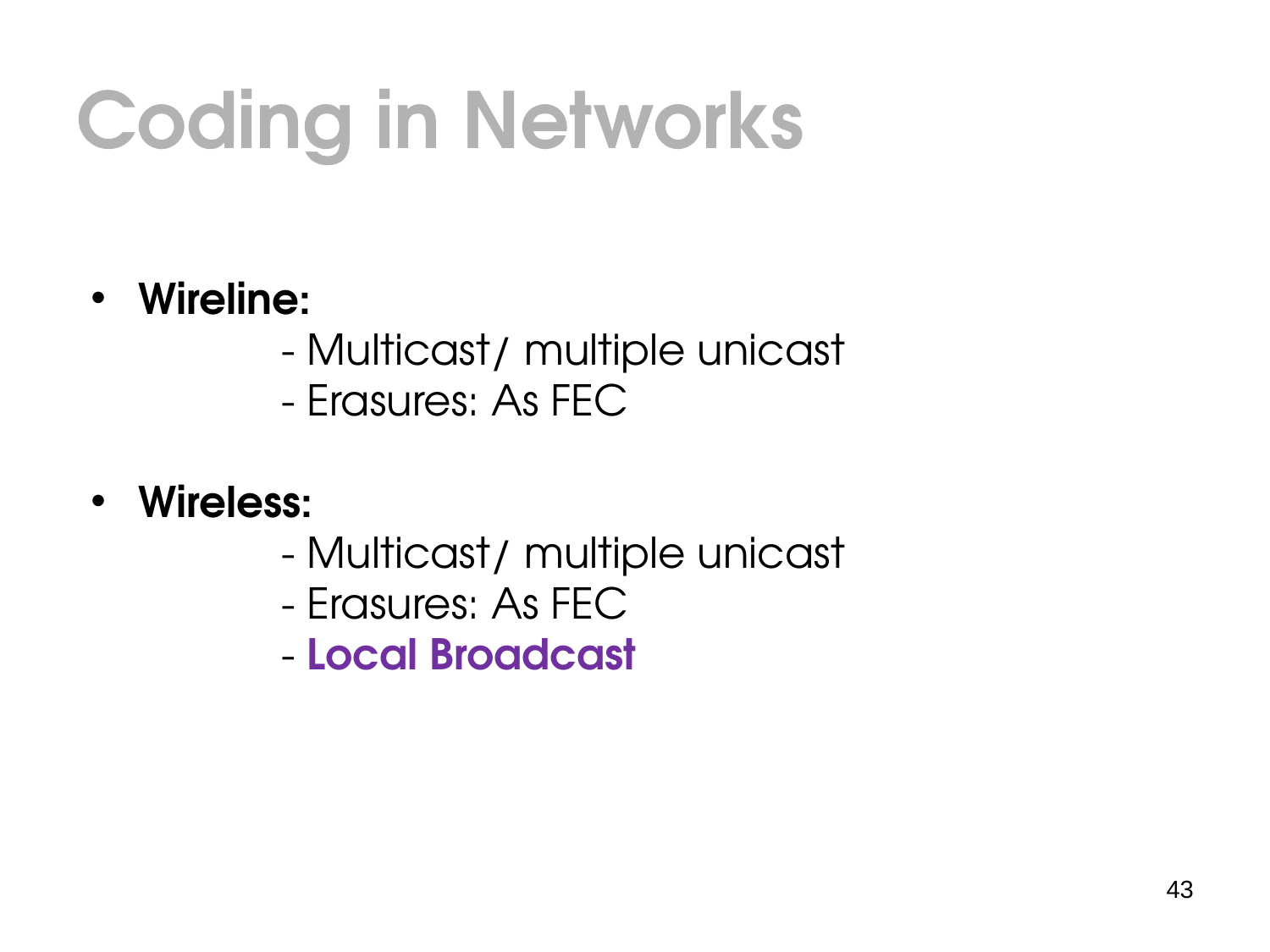

# Coding in Networks
Wireline:
	- Multicast/ multiple unicast
	- Erasures: As FEC

Wireless:
	- Multicast/ multiple unicast
	- Erasures: As FEC
	- Local Broadcast
43